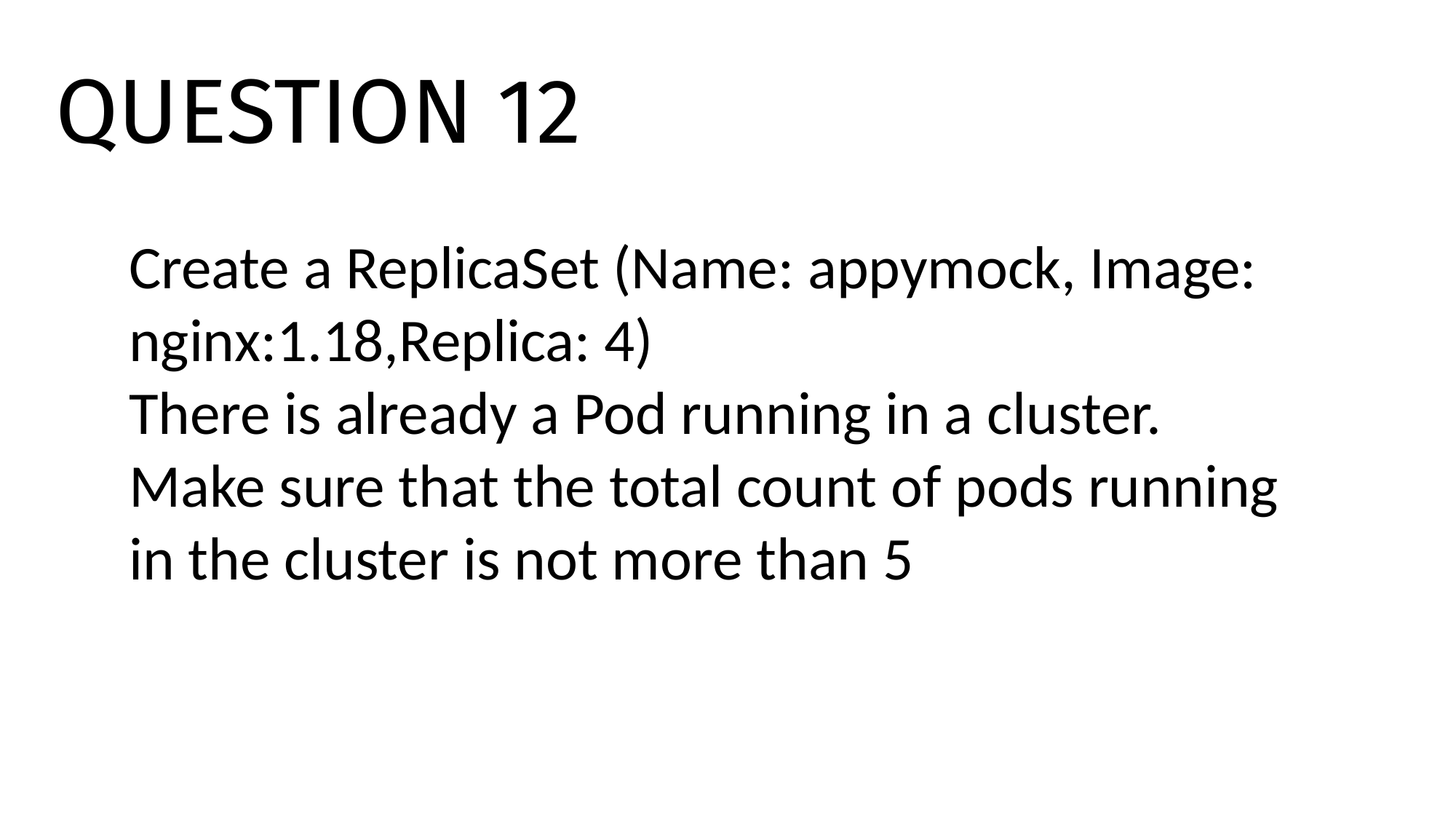

# QUESTION 12
Create a ReplicaSet (Name: appymock, Image: nginx:1.18,Replica: 4)
There is already a Pod running in a cluster.
Make sure that the total count of pods running in the cluster is not more than 5